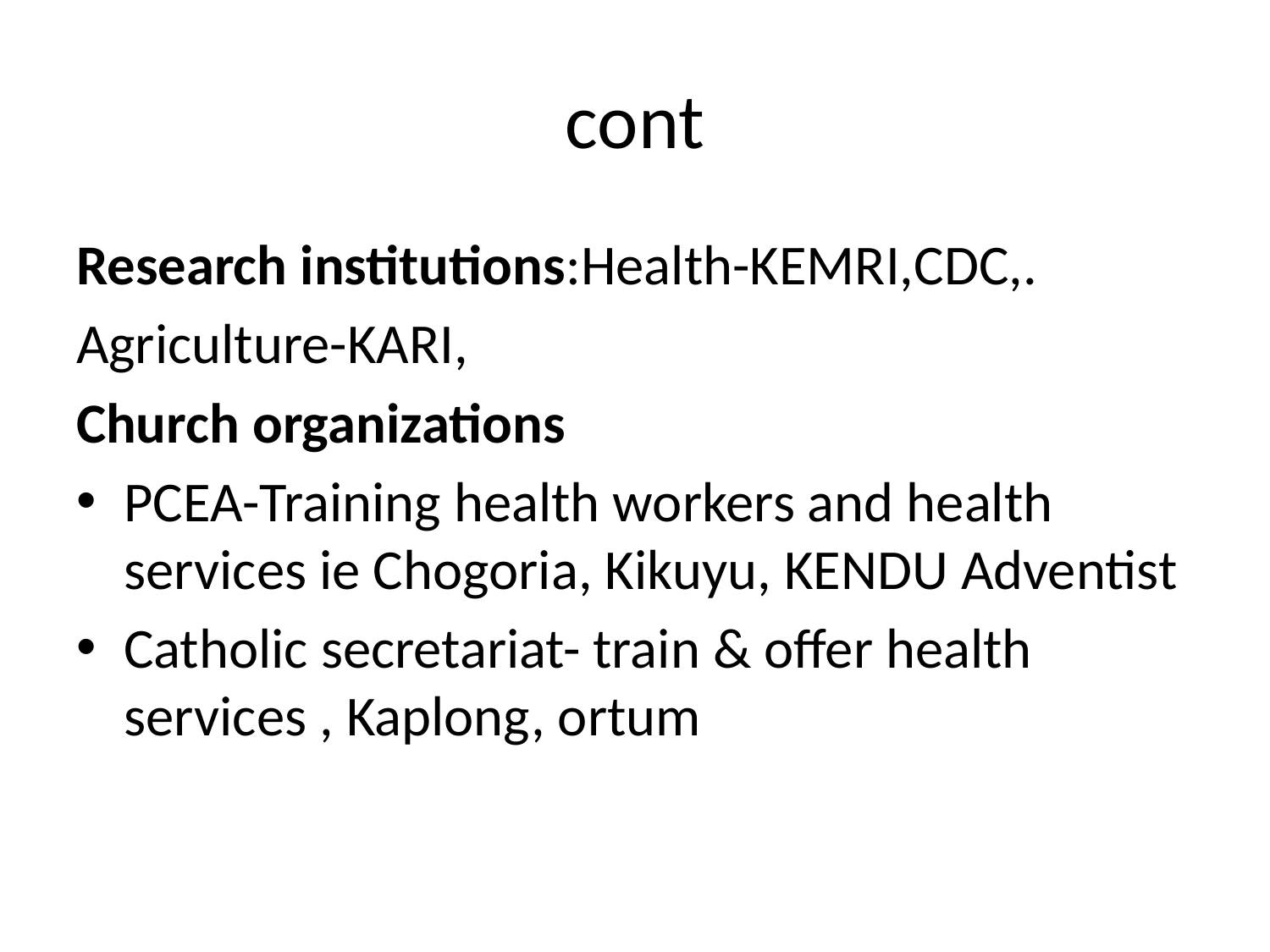

# cont
Research institutions:Health-KEMRI,CDC,.
Agriculture-KARI,
Church organizations
PCEA-Training health workers and health services ie Chogoria, Kikuyu, KENDU Adventist
Catholic secretariat- train & offer health services , Kaplong, ortum